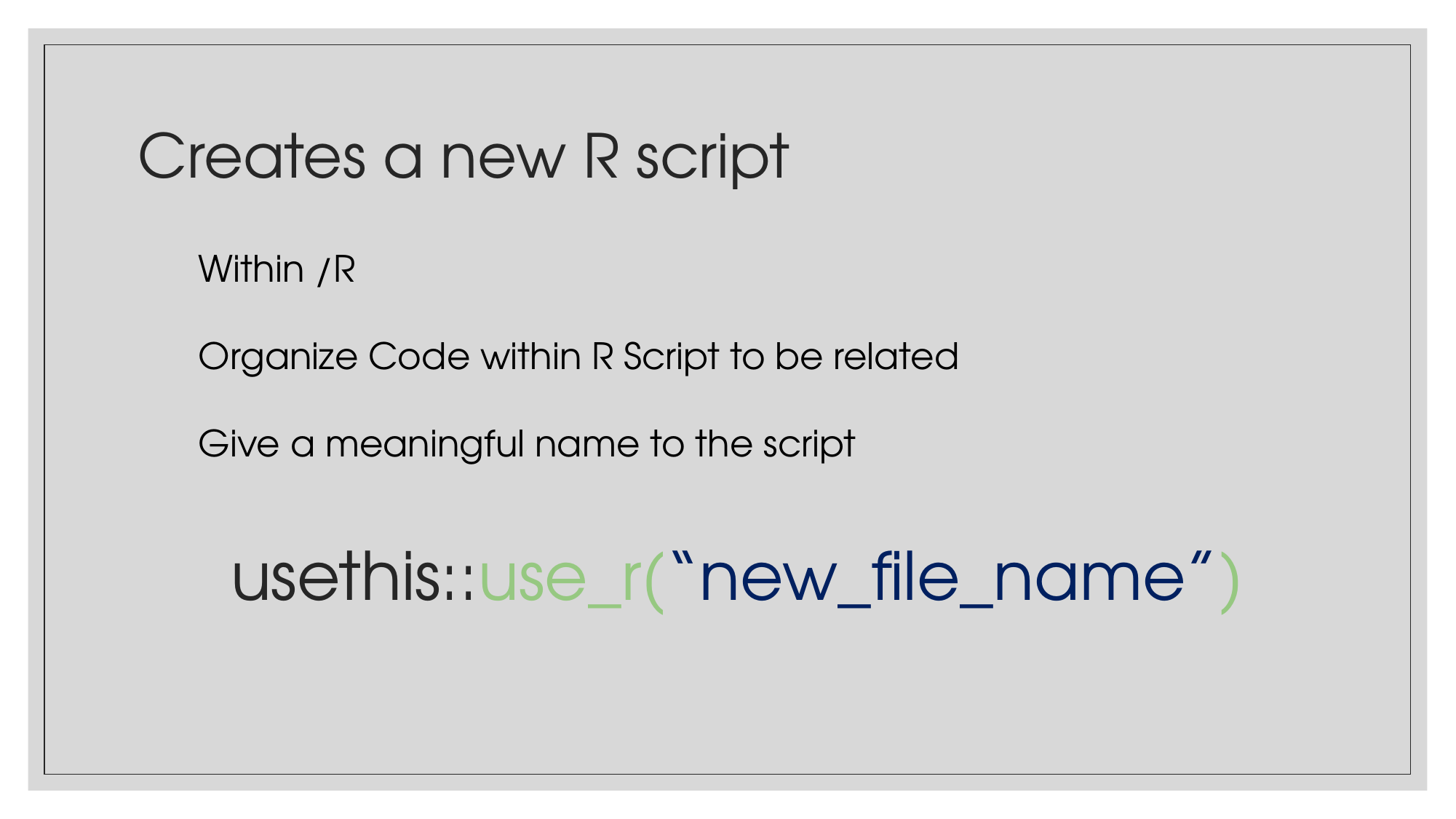

# Creates a new R script
Within /R

Organize Code within R Script to be related

Give a meaningful name to the script
usethis::use_r(“new_file_name”)